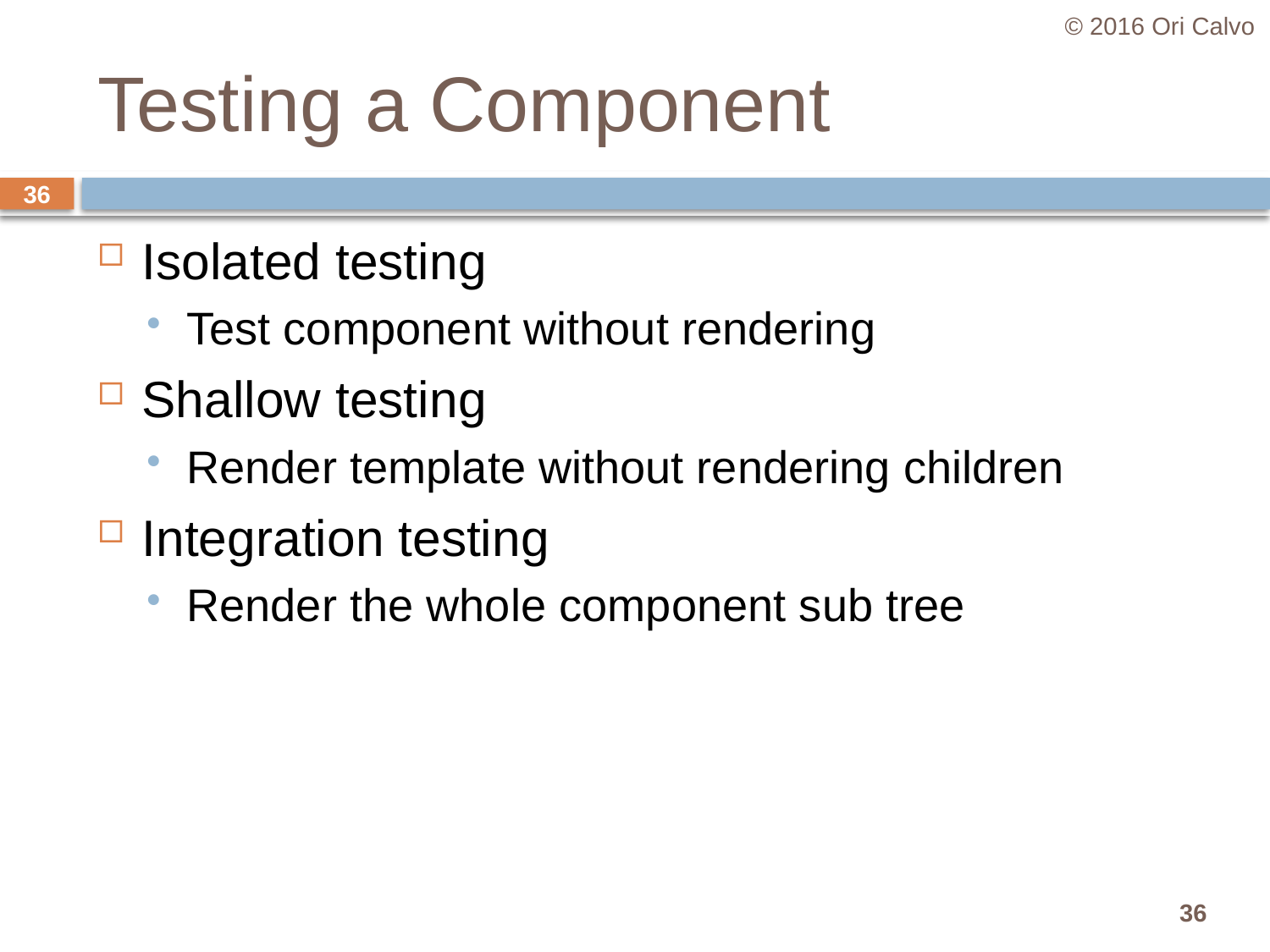

© 2016 Ori Calvo
# Testing a Component
36
Isolated testing
Test component without rendering
Shallow testing
Render template without rendering children
Integration testing
Render the whole component sub tree